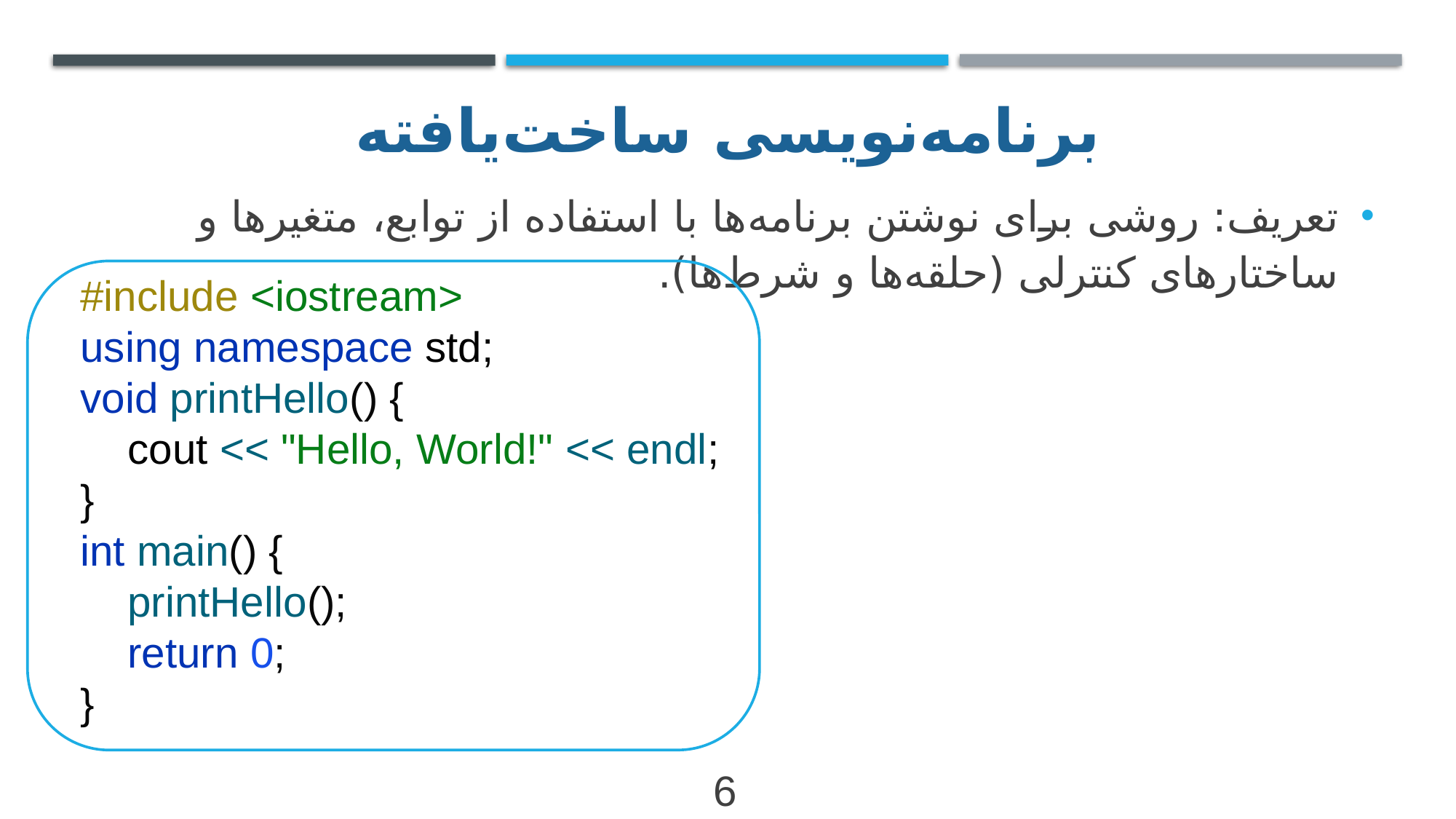

# برنامه‌نویسی ساخت‌یافته
تعریف: روشی برای نوشتن برنامه‌ها با استفاده از توابع، متغیرها و ساختارهای کنترلی (حلقه‌ها و شرط‌ها).

#include <iostream>
using namespace std;
void printHello() {
    cout << "Hello, World!" << endl;
}
int main() {
    printHello();
    return 0;
}